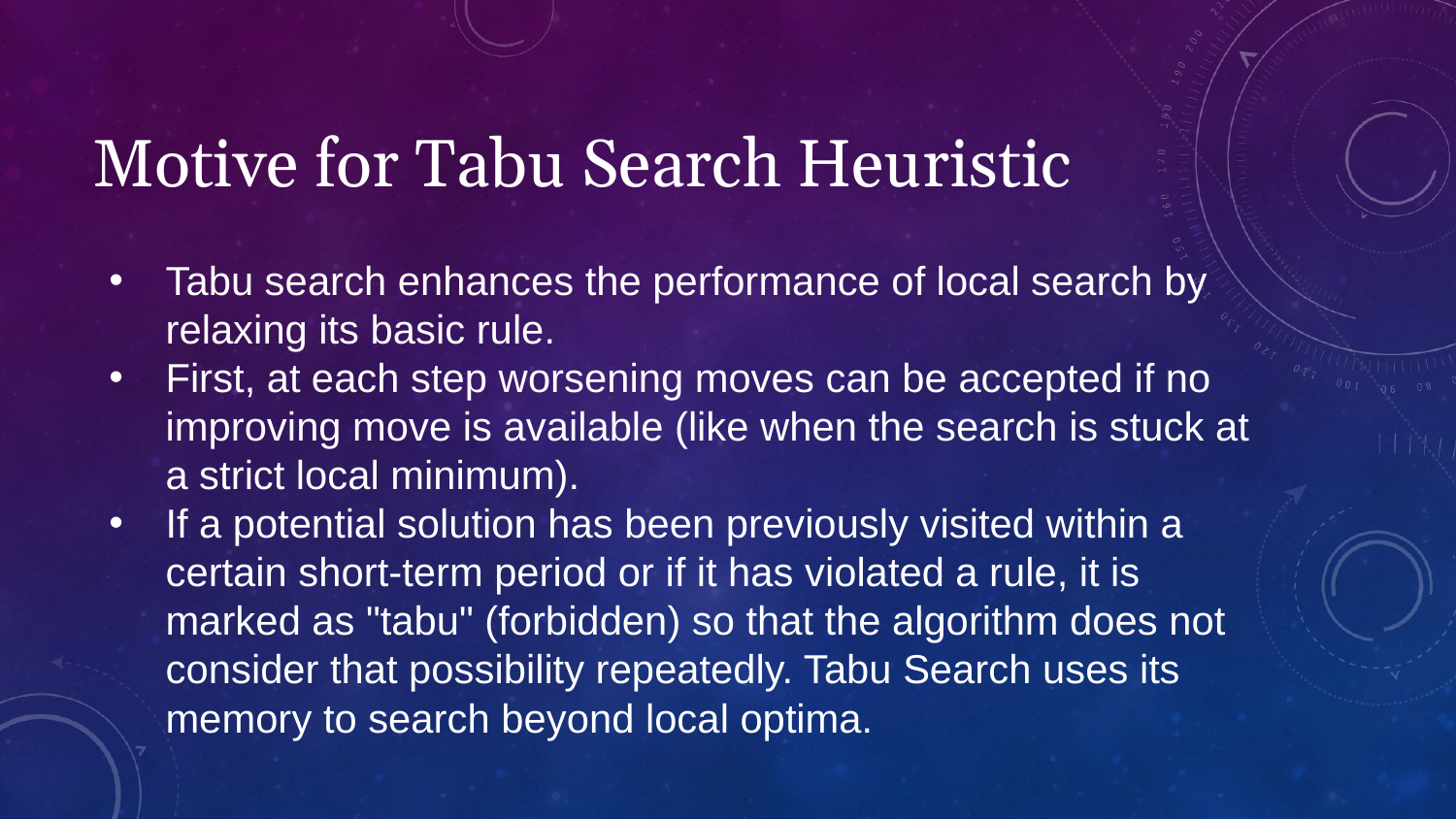

# Motive for Tabu Search Heuristic
Tabu search enhances the performance of local search by relaxing its basic rule.
First, at each step worsening moves can be accepted if no improving move is available (like when the search is stuck at a strict local minimum).
If a potential solution has been previously visited within a certain short-term period or if it has violated a rule, it is marked as "tabu" (forbidden) so that the algorithm does not consider that possibility repeatedly. Tabu Search uses its memory to search beyond local optima.